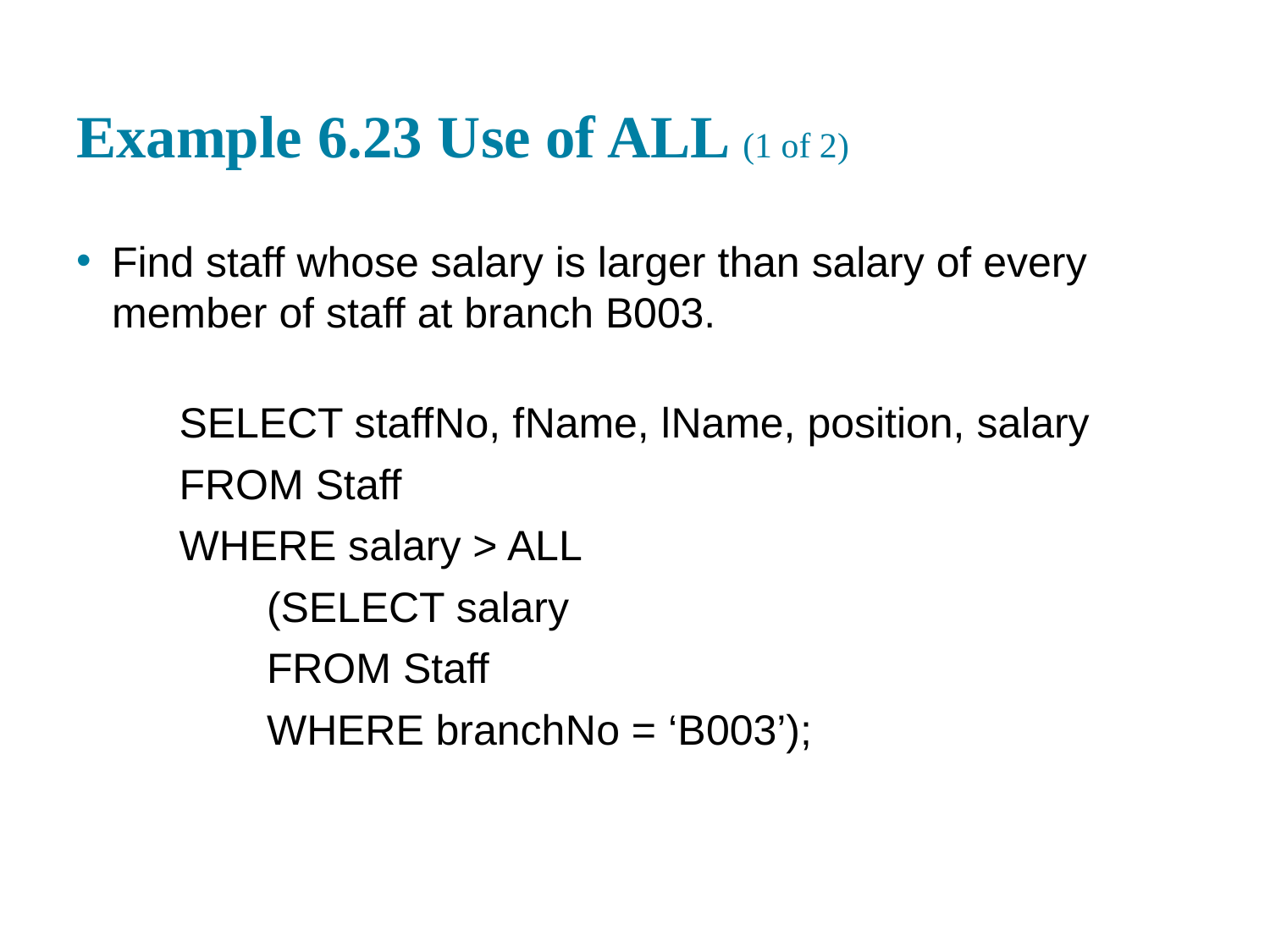

# Example 6.23 Use of ALL (1 of 2)
Find staff whose salary is larger than salary of every member of staff at branch B003.
SELECT staff N o, f Name, l Name, position, salary
FROM Staff
WHERE salary > ALL
(SELECT salary
FROM Staff
WHERE branch N o = ‘B 003’);